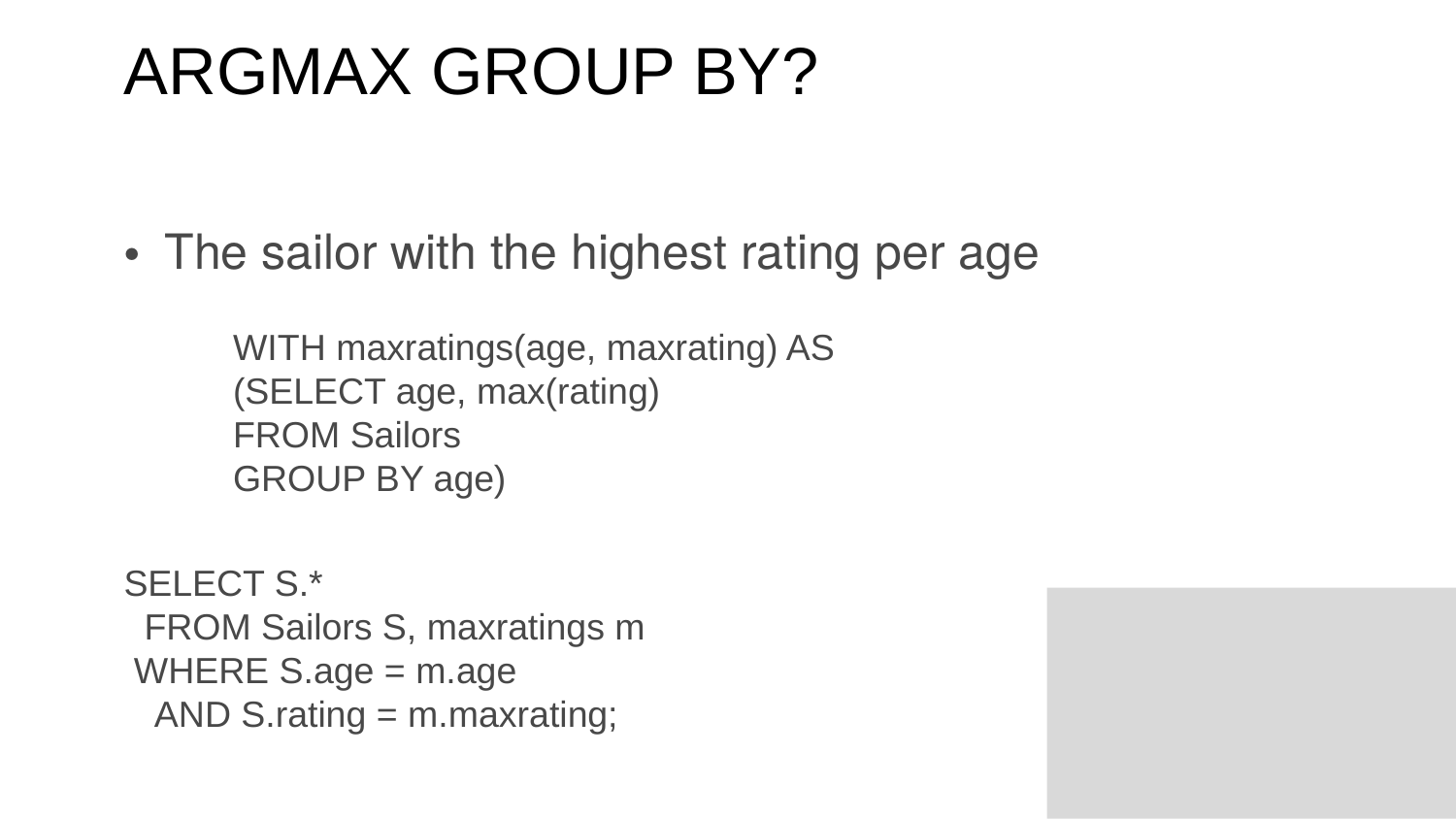

# ARGMAX GROUP BY?
The sailor with the highest rating per age
WITH maxratings(age, maxrating) AS
(SELECT age, max(rating)
FROM Sailors
GROUP BY age)
SELECT S.*
  FROM Sailors S, maxratings m
 WHERE S.age = m.age
   AND S.rating = m.maxrating;